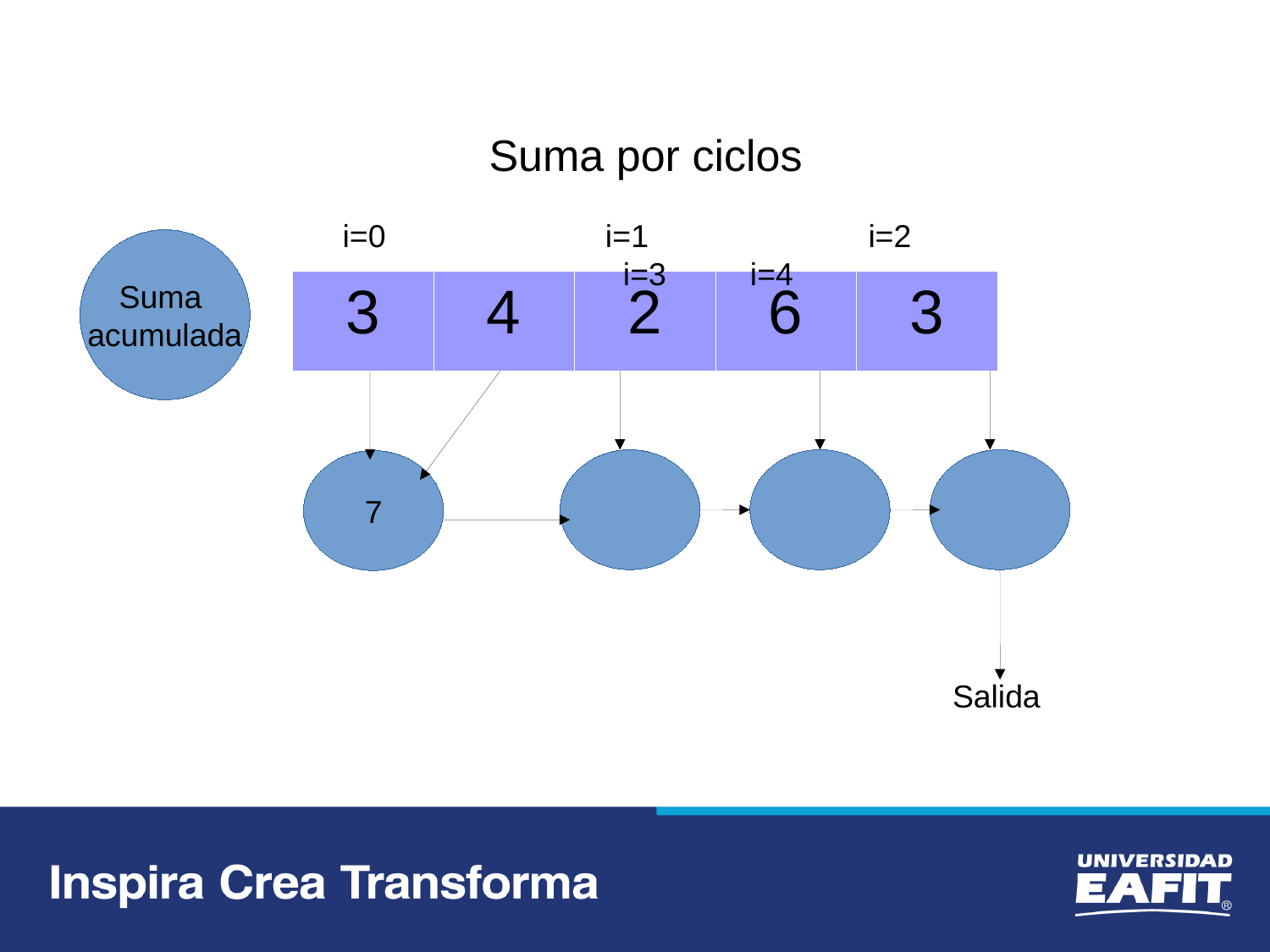

Suma por ciclos
i=0		 i=1		  i=2		   i=3	   i=4
Suma
acumulada
| 3 | 4 | 2 | 6 | 3 |
| --- | --- | --- | --- | --- |

7

Salida